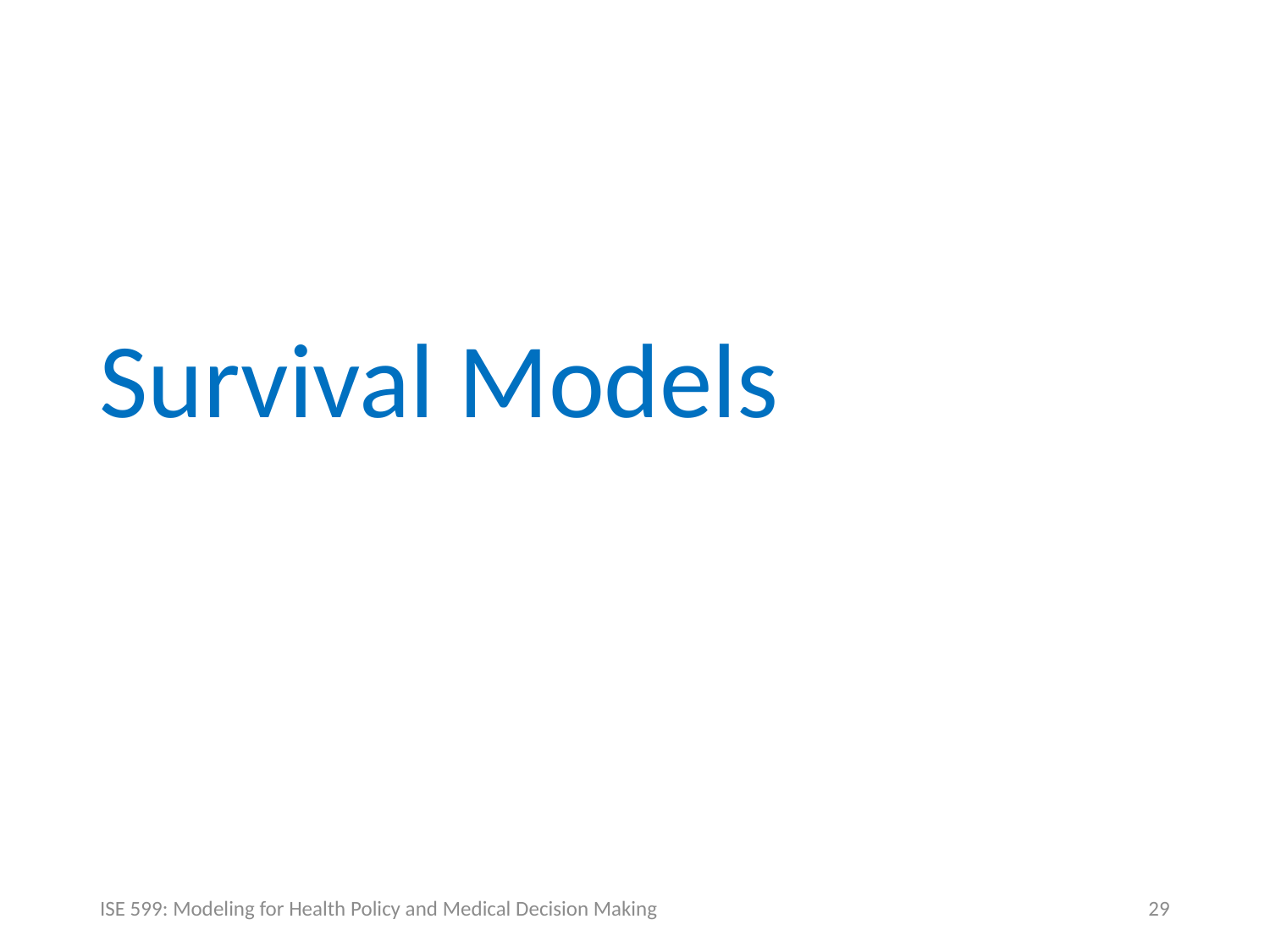

# Survival Models

ISE 599: Modeling for Health Policy and Medical Decision Making
29